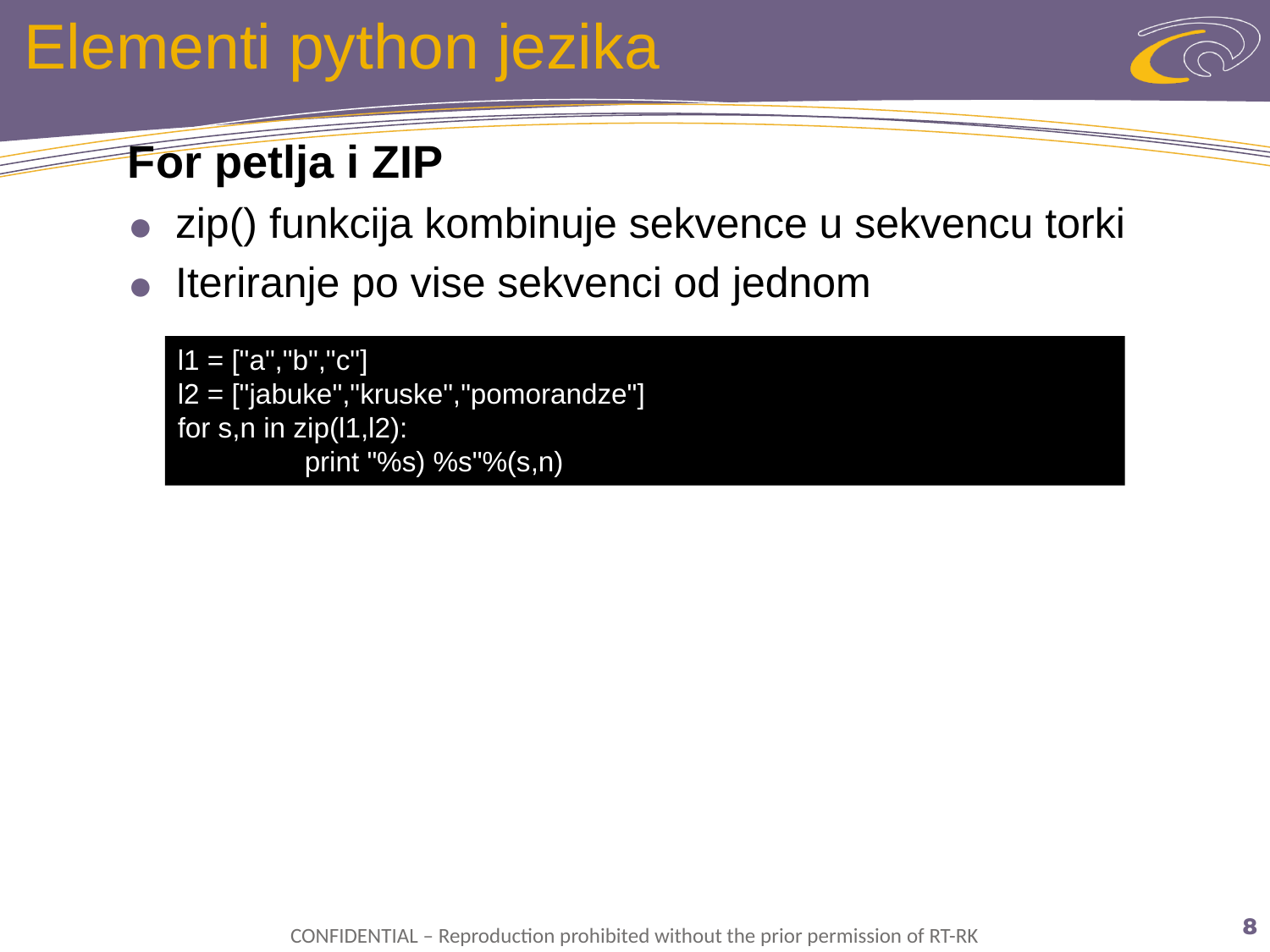

# Elementi python jezika
For petlja i ZIP
zip() funkcija kombinuje sekvence u sekvencu torki
Iteriranje po vise sekvenci od jednom

l1 = ["a","b","c"]
l2 = ["jabuke","kruske","pomorandze"]
for s,n in zip(l1,l2):
	print "%s) %s"%(s,n)